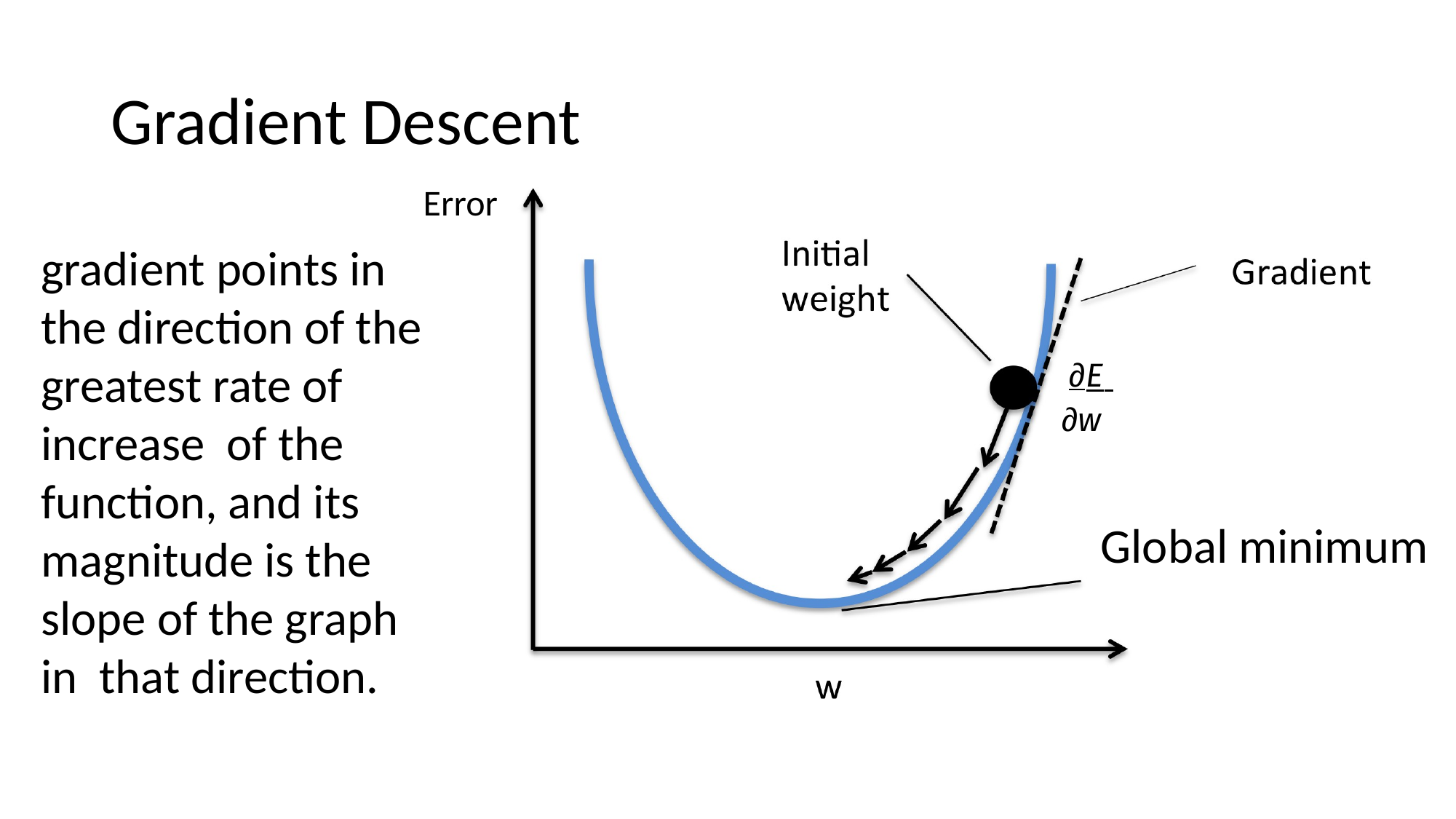

# Gradient Descent
Error

gradient points in the direction of the greatest rate of increase  of the function, and its magnitude is the slope of the graph in  that direction.
∂E
∂w
Global minimum